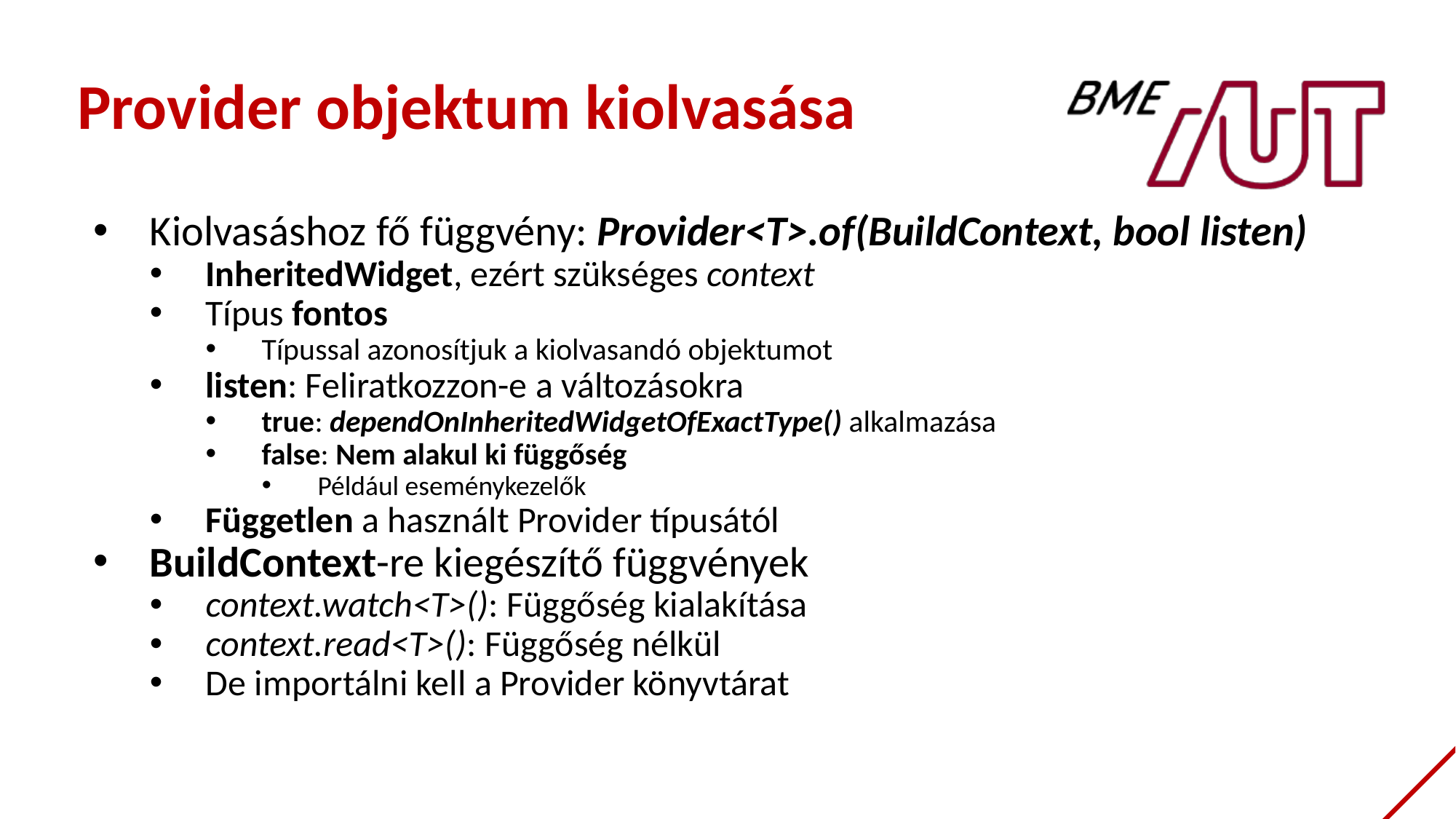

Provider objektum kiolvasása
Kiolvasáshoz fő függvény: Provider<T>.of(BuildContext, bool listen)
InheritedWidget, ezért szükséges context
Típus fontos
Típussal azonosítjuk a kiolvasandó objektumot
listen: Feliratkozzon-e a változásokra
true: dependOnInheritedWidgetOfExactType() alkalmazása
false: Nem alakul ki függőség
Például eseménykezelők
Független a használt Provider típusától
BuildContext-re kiegészítő függvények
context.watch<T>(): Függőség kialakítása
context.read<T>(): Függőség nélkül
De importálni kell a Provider könyvtárat